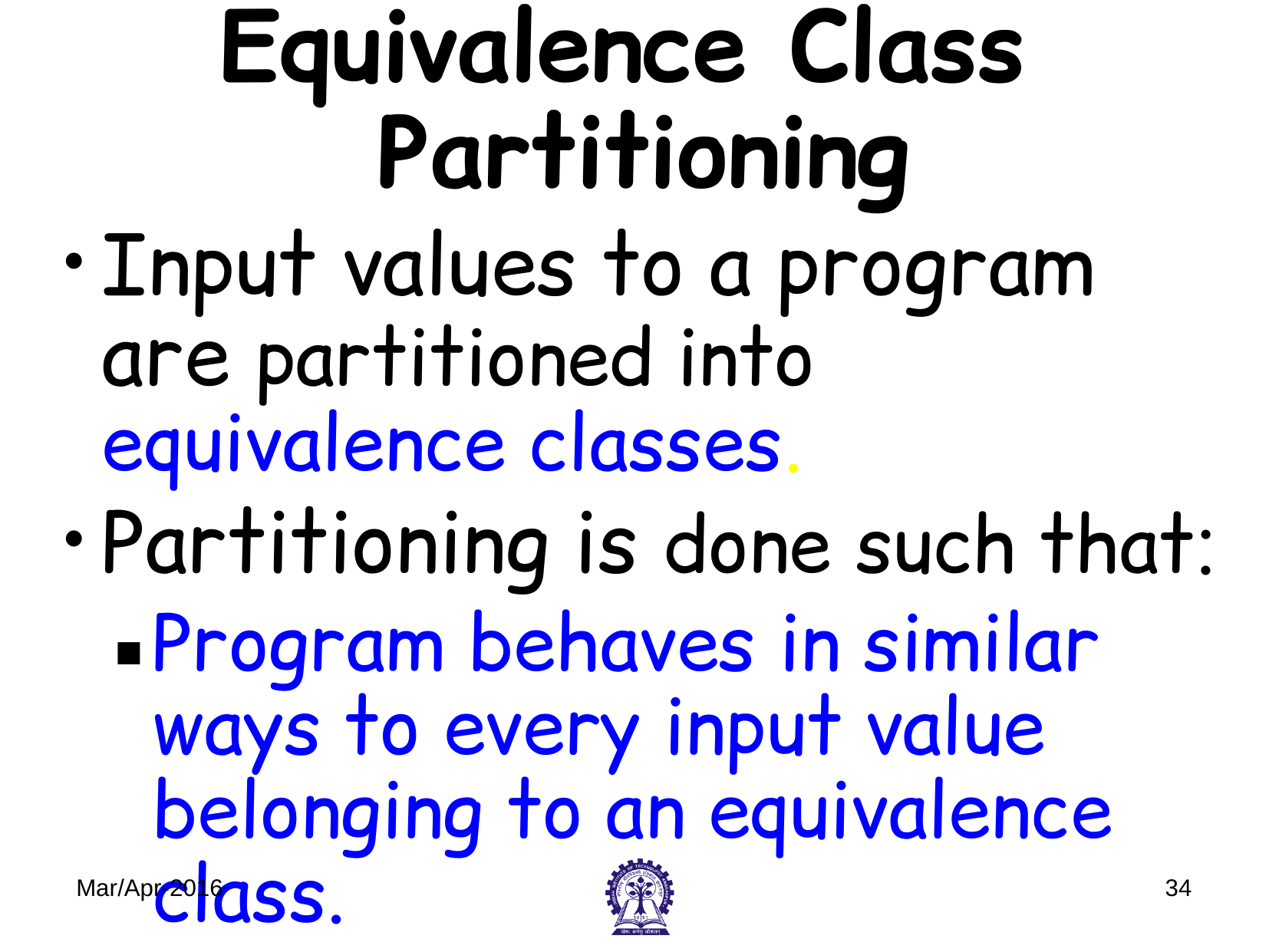

# Equivalence Class  Partitioning
Input values to a program are partitioned into equivalence classes.
Partitioning is done such that:
Program behaves in similar ways to every input value belonging to an equivalence class.
Mar/Apr-2016
34